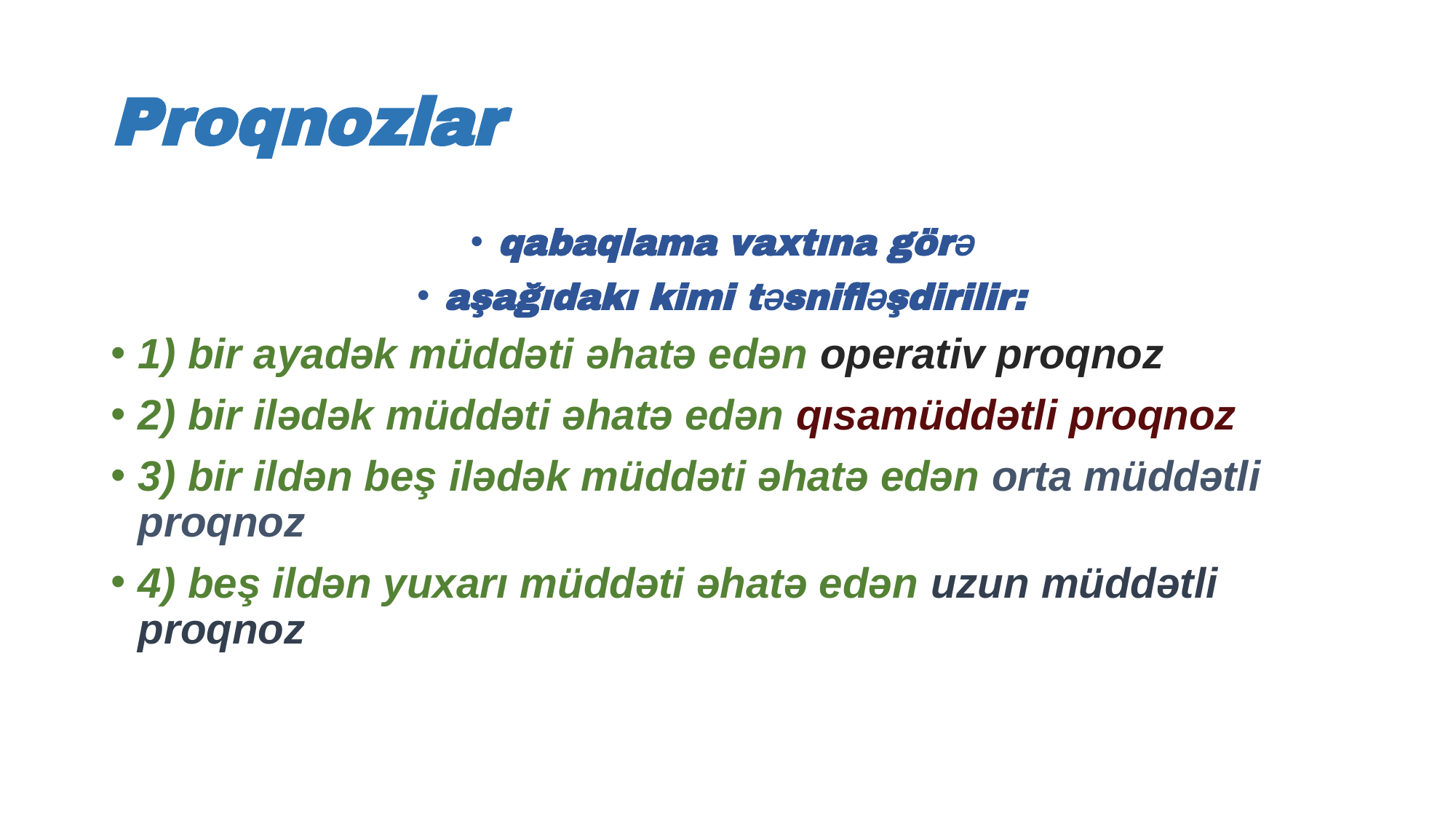

# Proqnozlar
qabaqlama vaxtına görə
aşağıdakı kimi təsnifləşdirilir:
1) bir ayadək müddəti əhatə edən operativ proqnoz
2) bir ilədək müddəti əhatə edən qısamüddətli proqnoz
3) bir ildən beş ilədək müddəti əhatə edən orta müddətli proqnoz
4) beş ildən yuxarı müddəti əhatə edən uzun müddətli proqnoz